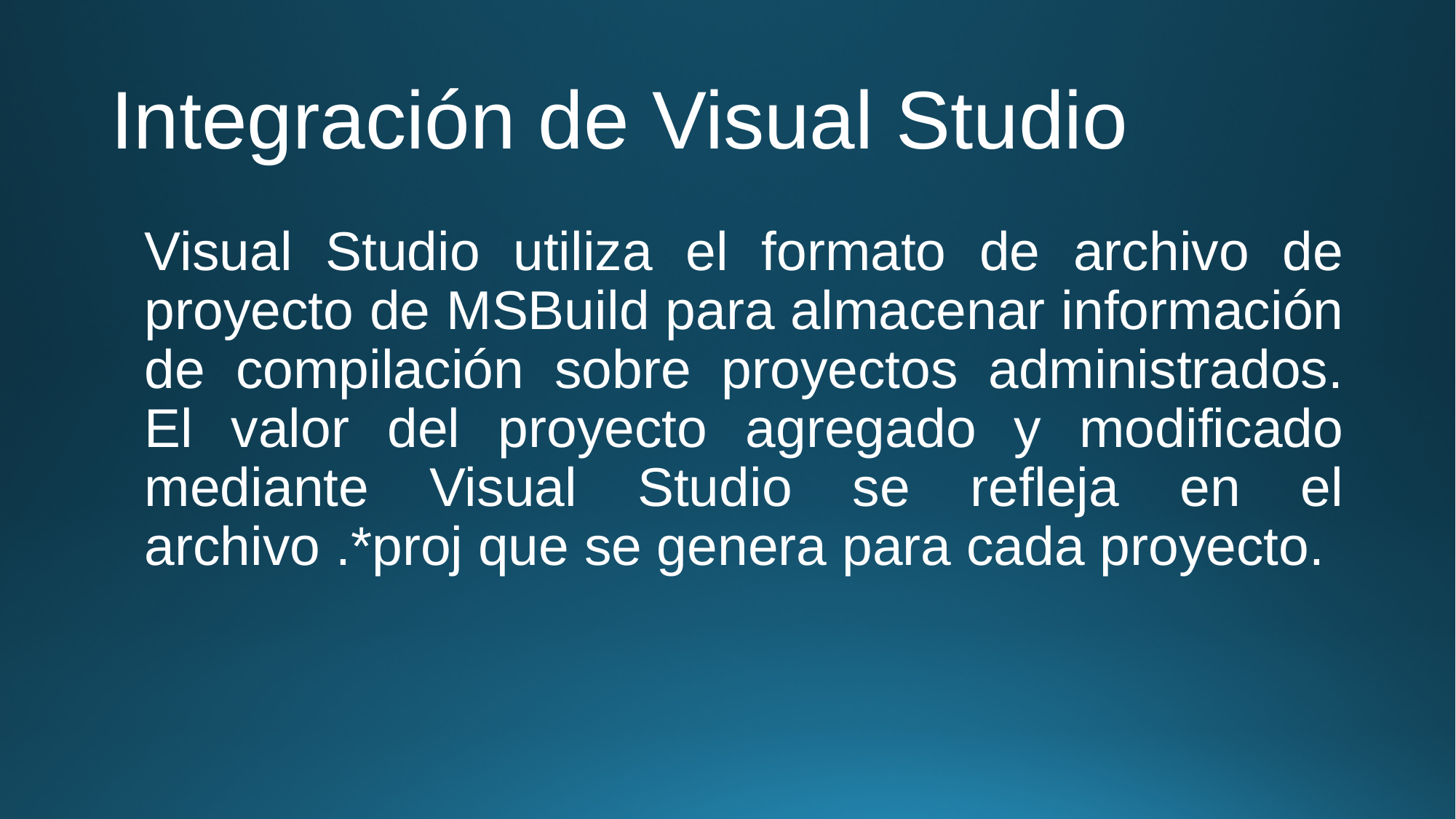

# Integración de Visual Studio
Visual Studio utiliza el formato de archivo de proyecto de MSBuild para almacenar información de compilación sobre proyectos administrados. El valor del proyecto agregado y modificado mediante Visual Studio se refleja en el archivo .*proj que se genera para cada proyecto.